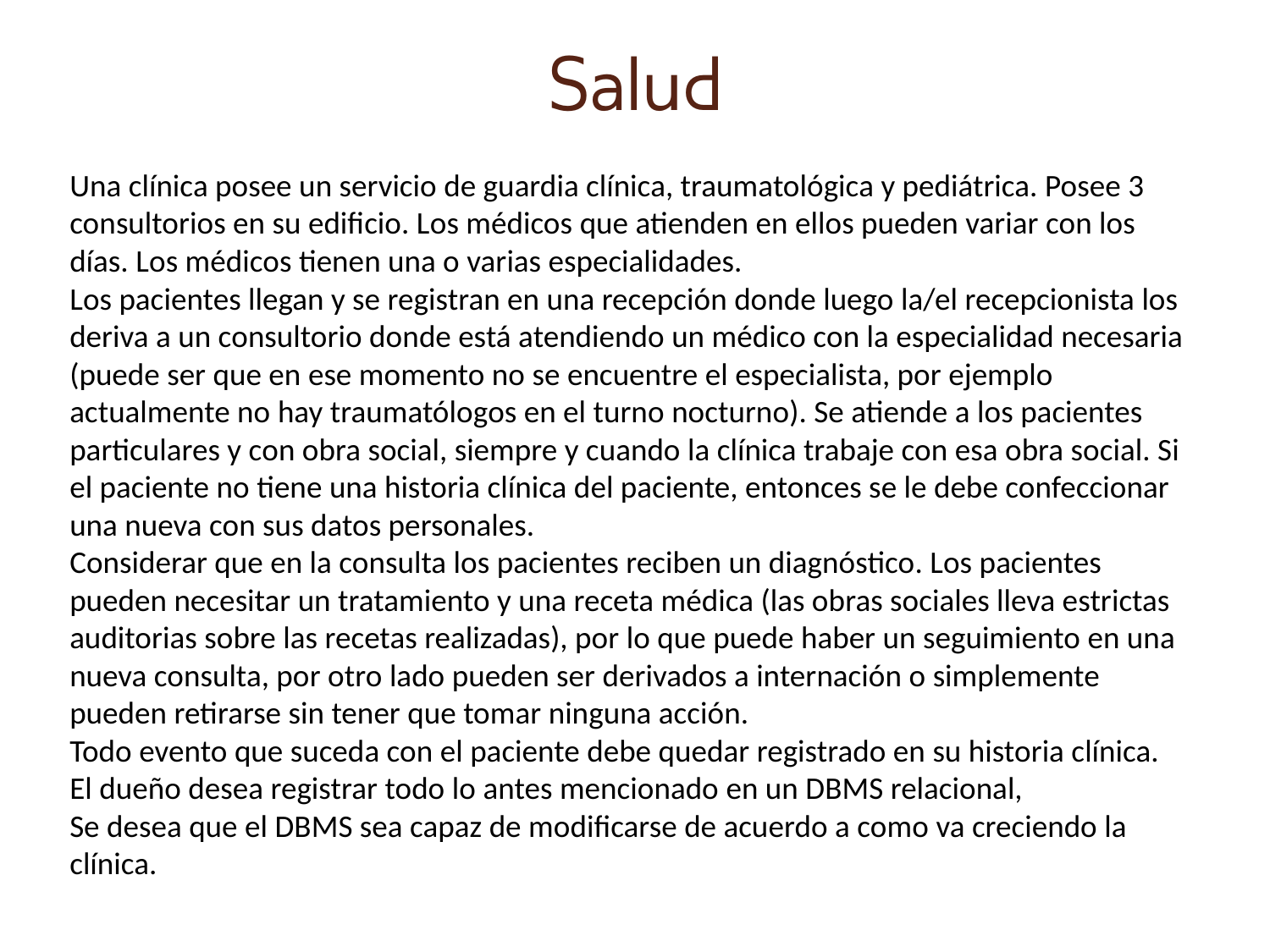

# Salud
Una clínica posee un servicio de guardia clínica, traumatológica y pediátrica. Posee 3 consultorios en su edificio. Los médicos que atienden en ellos pueden variar con los días. Los médicos tienen una o varias especialidades.
Los pacientes llegan y se registran en una recepción donde luego la/el recepcionista los deriva a un consultorio donde está atendiendo un médico con la especialidad necesaria (puede ser que en ese momento no se encuentre el especialista, por ejemplo actualmente no hay traumatólogos en el turno nocturno). Se atiende a los pacientes particulares y con obra social, siempre y cuando la clínica trabaje con esa obra social. Si el paciente no tiene una historia clínica del paciente, entonces se le debe confeccionar una nueva con sus datos personales.
Considerar que en la consulta los pacientes reciben un diagnóstico. Los pacientes pueden necesitar un tratamiento y una receta médica (las obras sociales lleva estrictas auditorias sobre las recetas realizadas), por lo que puede haber un seguimiento en una nueva consulta, por otro lado pueden ser derivados a internación o simplemente pueden retirarse sin tener que tomar ninguna acción.
Todo evento que suceda con el paciente debe quedar registrado en su historia clínica.
El dueño desea registrar todo lo antes mencionado en un DBMS relacional,
Se desea que el DBMS sea capaz de modificarse de acuerdo a como va creciendo la clínica.